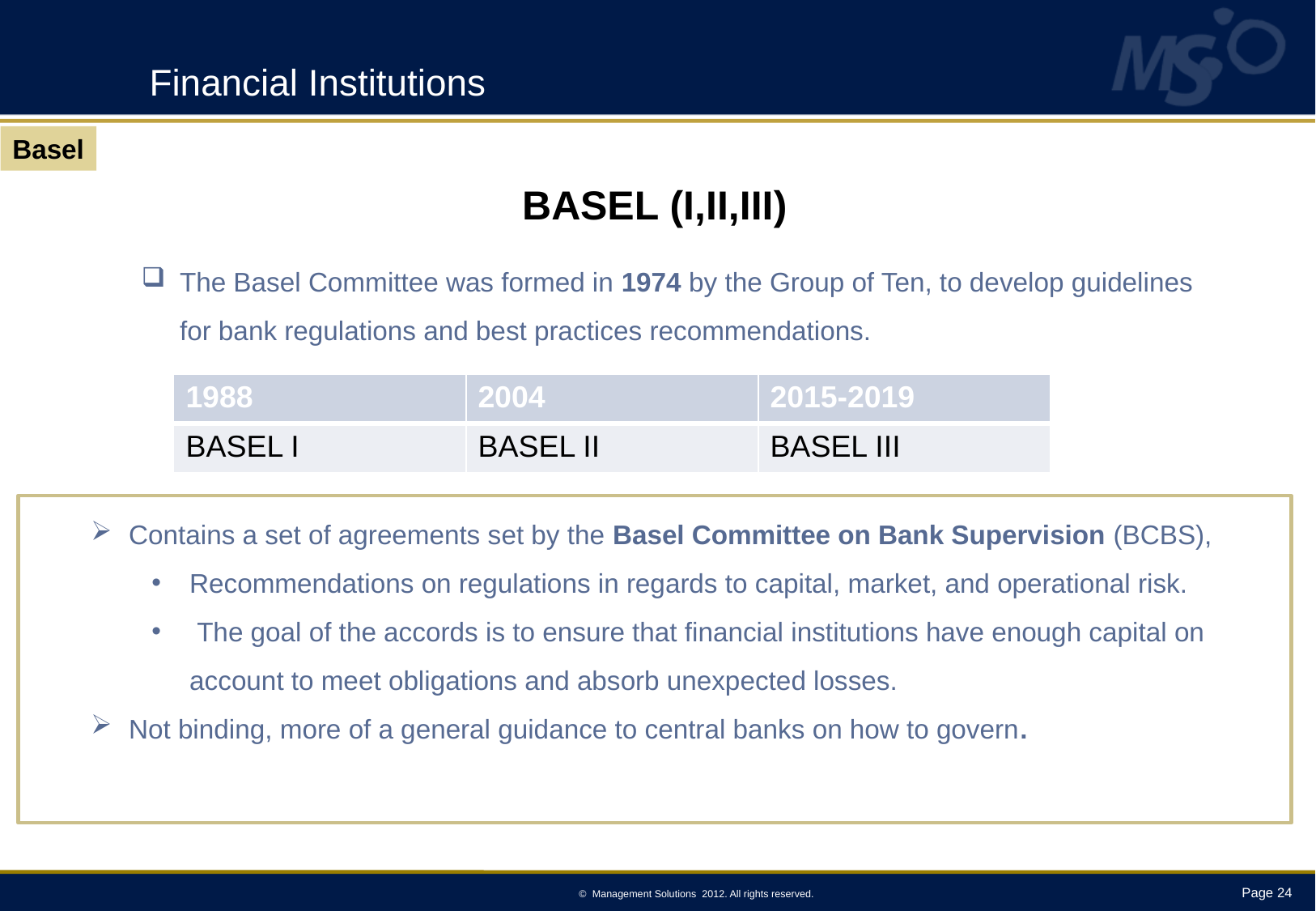

# Financial Institutions
Basel
BASEL (I,II,III)

The Basel Committee was formed in 1974 by the Group of Ten, to develop guidelines for bank regulations and best practices recommendations.
| 1988 | 2004 | 2015-2019 |
| --- | --- | --- |
| BASEL I | BASEL II | BASEL III |
Contains a set of agreements set by the Basel Committee on Bank Supervision (BCBS),
Recommendations on regulations in regards to capital, market, and operational risk.
 The goal of the accords is to ensure that financial institutions have enough capital on account to meet obligations and absorb unexpected losses.
Not binding, more of a general guidance to central banks on how to govern.